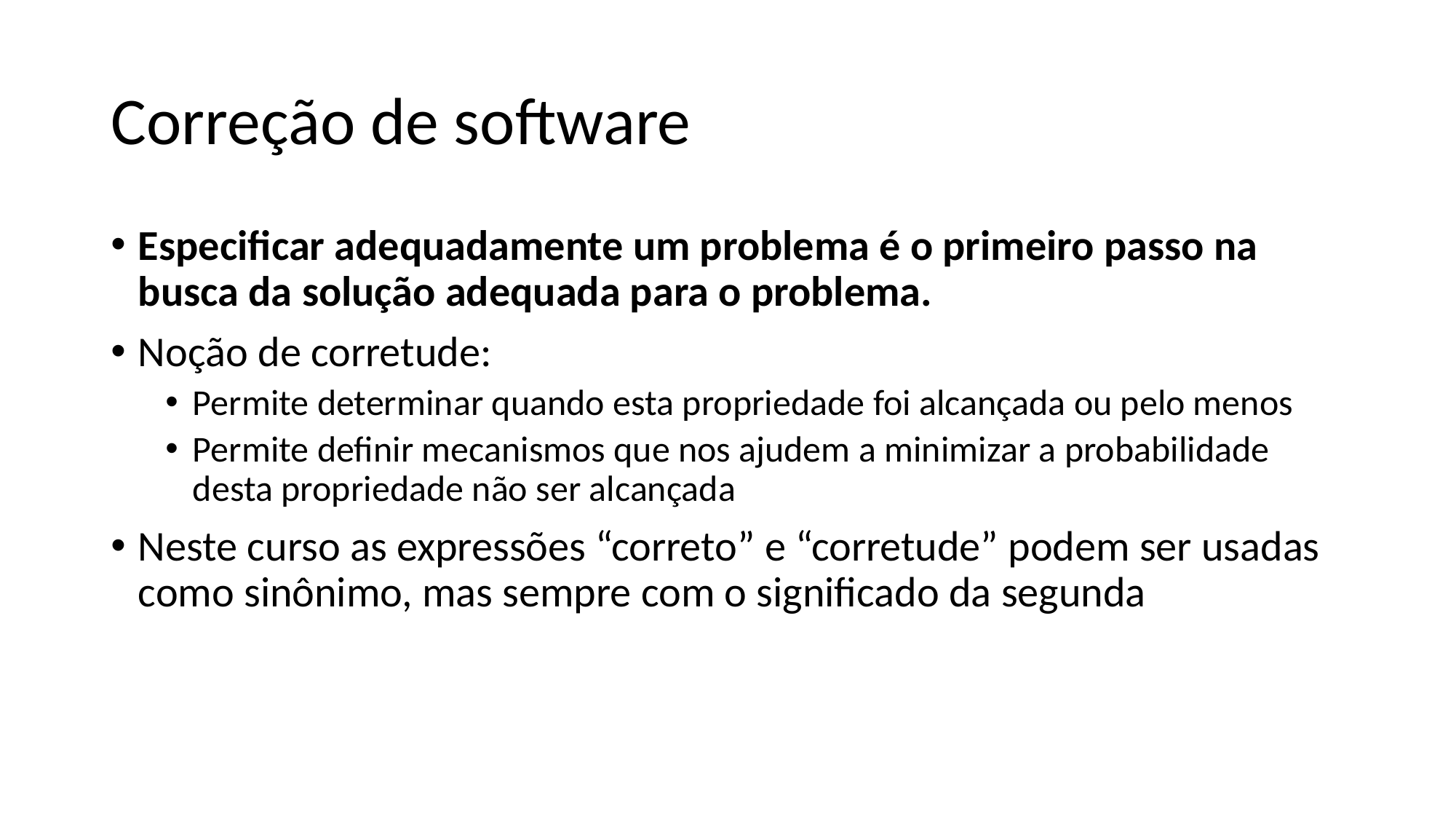

# Correção de software
Especificar adequadamente um problema é o primeiro passo na busca da solução adequada para o problema.
Noção de corretude:
Permite determinar quando esta propriedade foi alcançada ou pelo menos
Permite definir mecanismos que nos ajudem a minimizar a probabilidade desta propriedade não ser alcançada
Neste curso as expressões “correto” e “corretude” podem ser usadas como sinônimo, mas sempre com o significado da segunda